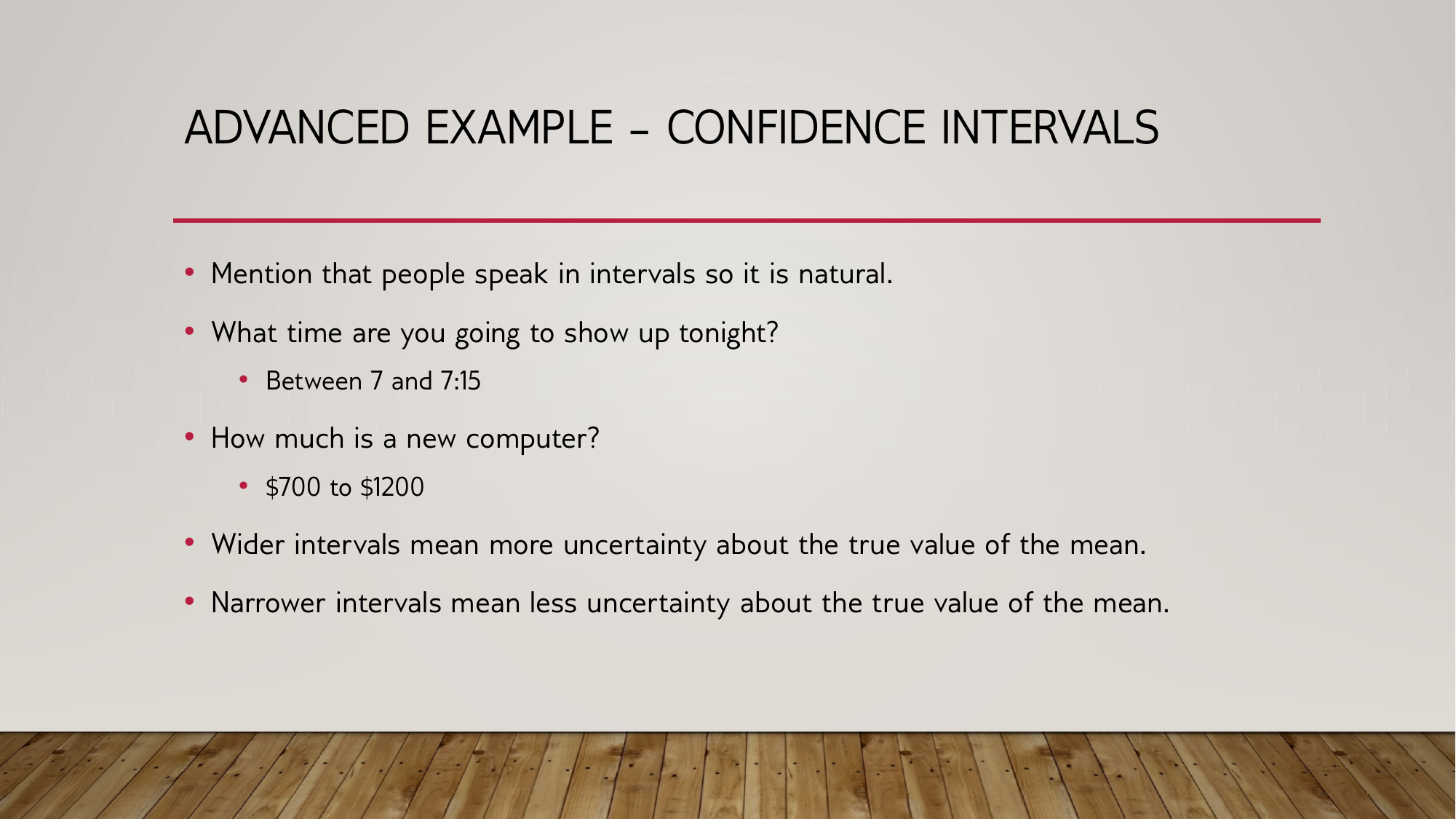

# Advanced Example – Confidence Intervals
Mention that people speak in intervals so it is natural.
What time are you going to show up tonight?
Between 7 and 7:15
How much is a new computer?
$700 to $1200
Wider intervals mean more uncertainty about the true value of the mean.
Narrower intervals mean less uncertainty about the true value of the mean.